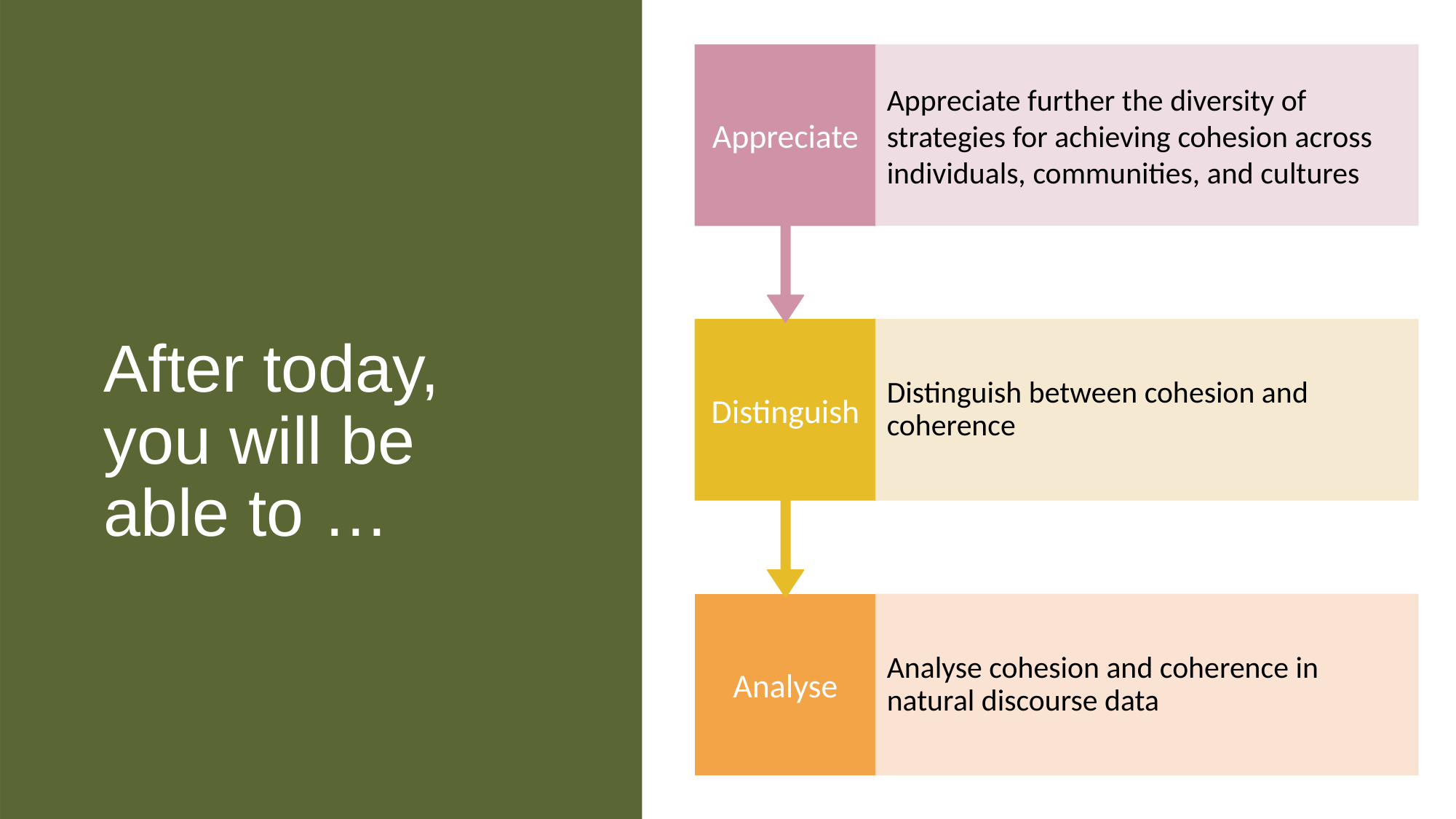

Analyse
Analyse cohesion and coherence in natural discourse data
Distinguish
Distinguish between cohesion and coherence
Appreciate
Appreciate further the diversity of strategies for achieving cohesion across individuals, communities, and cultures
# After today, you will be able to …